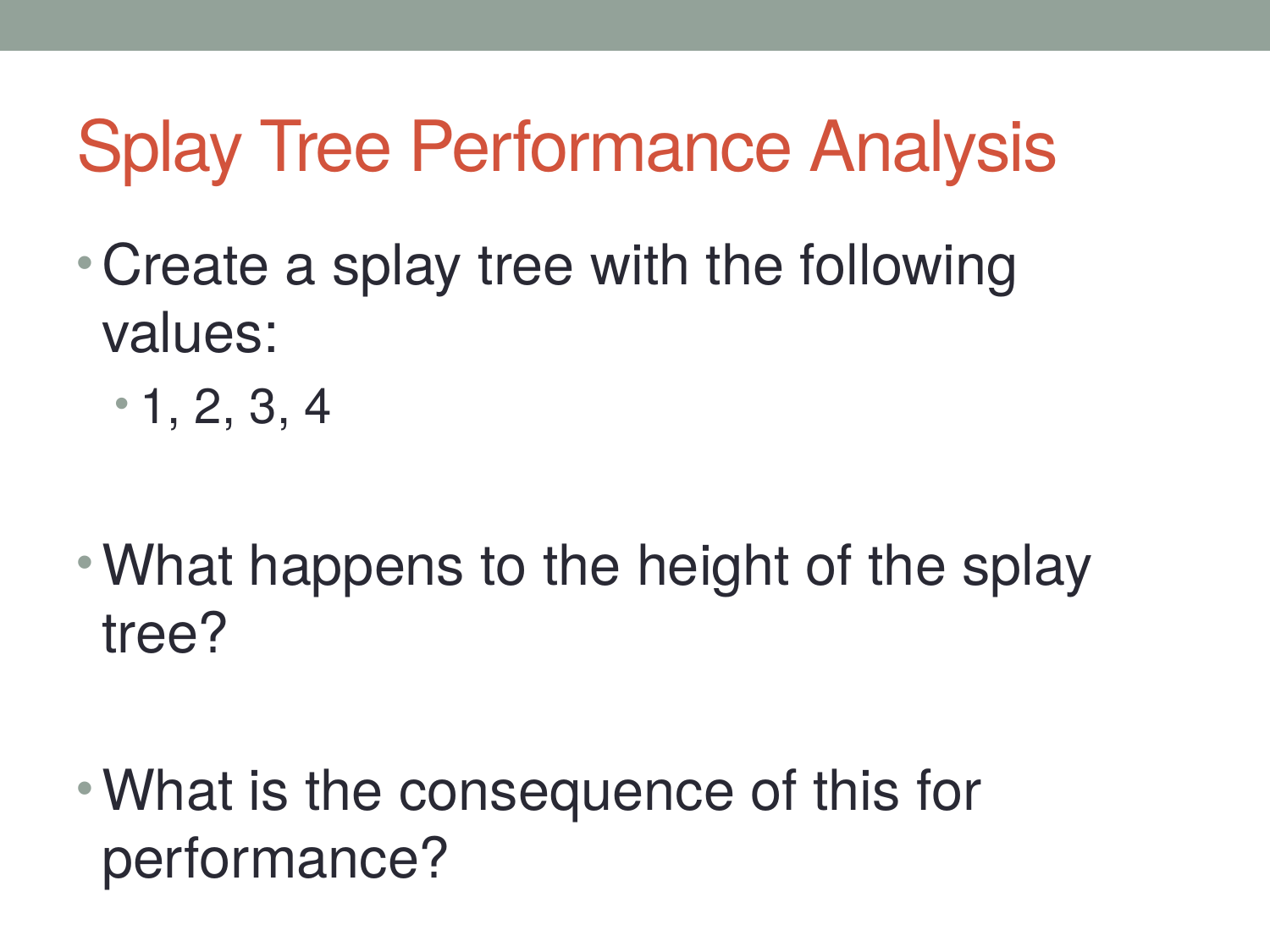

# Splay Tree Performance Analysis
Create a splay tree with the following values:
1, 2, 3, 4

What happens to the height of the splay tree?

What is the consequence of this for performance?